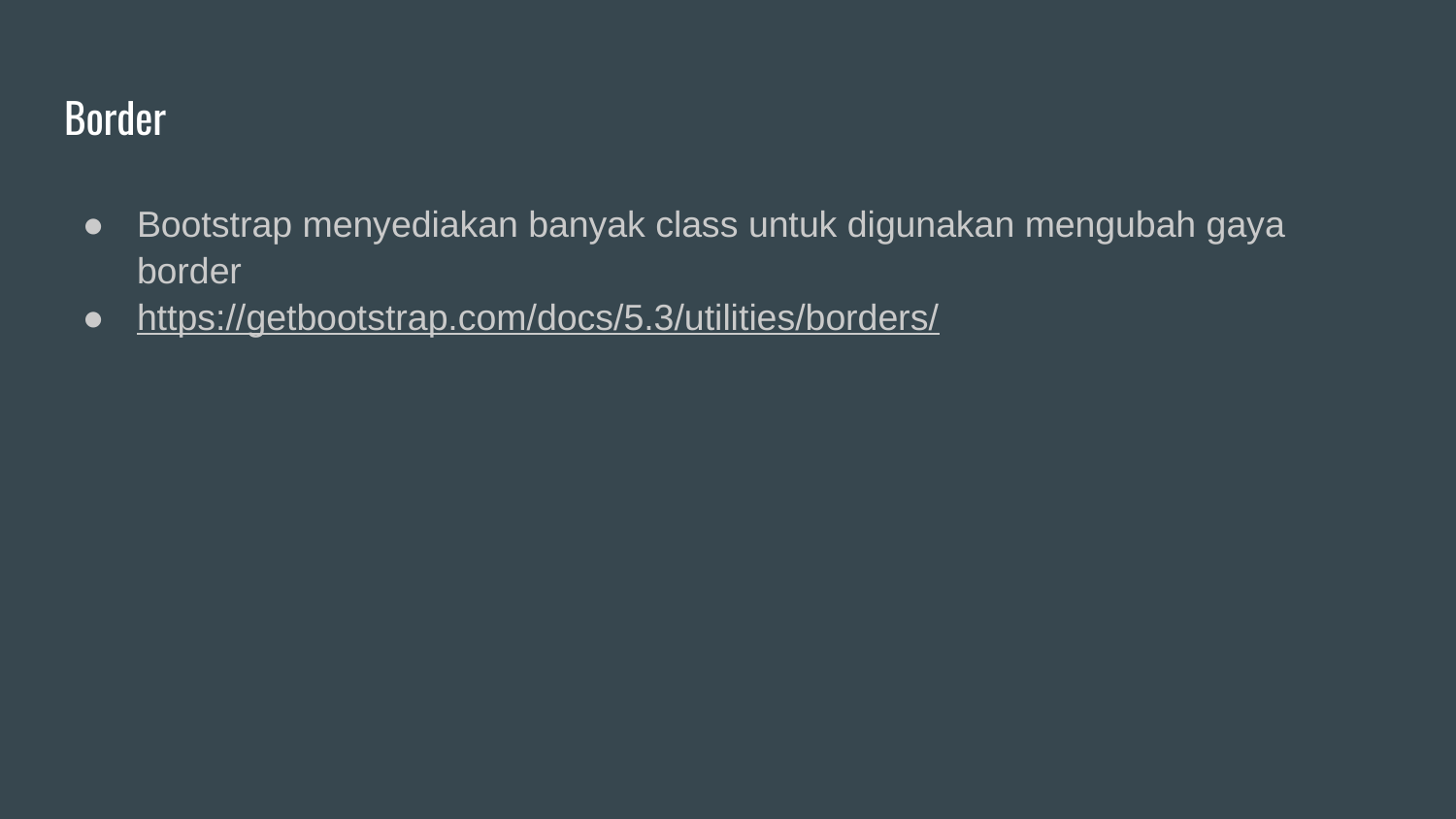

# Border
Bootstrap menyediakan banyak class untuk digunakan mengubah gaya border
https://getbootstrap.com/docs/5.3/utilities/borders/